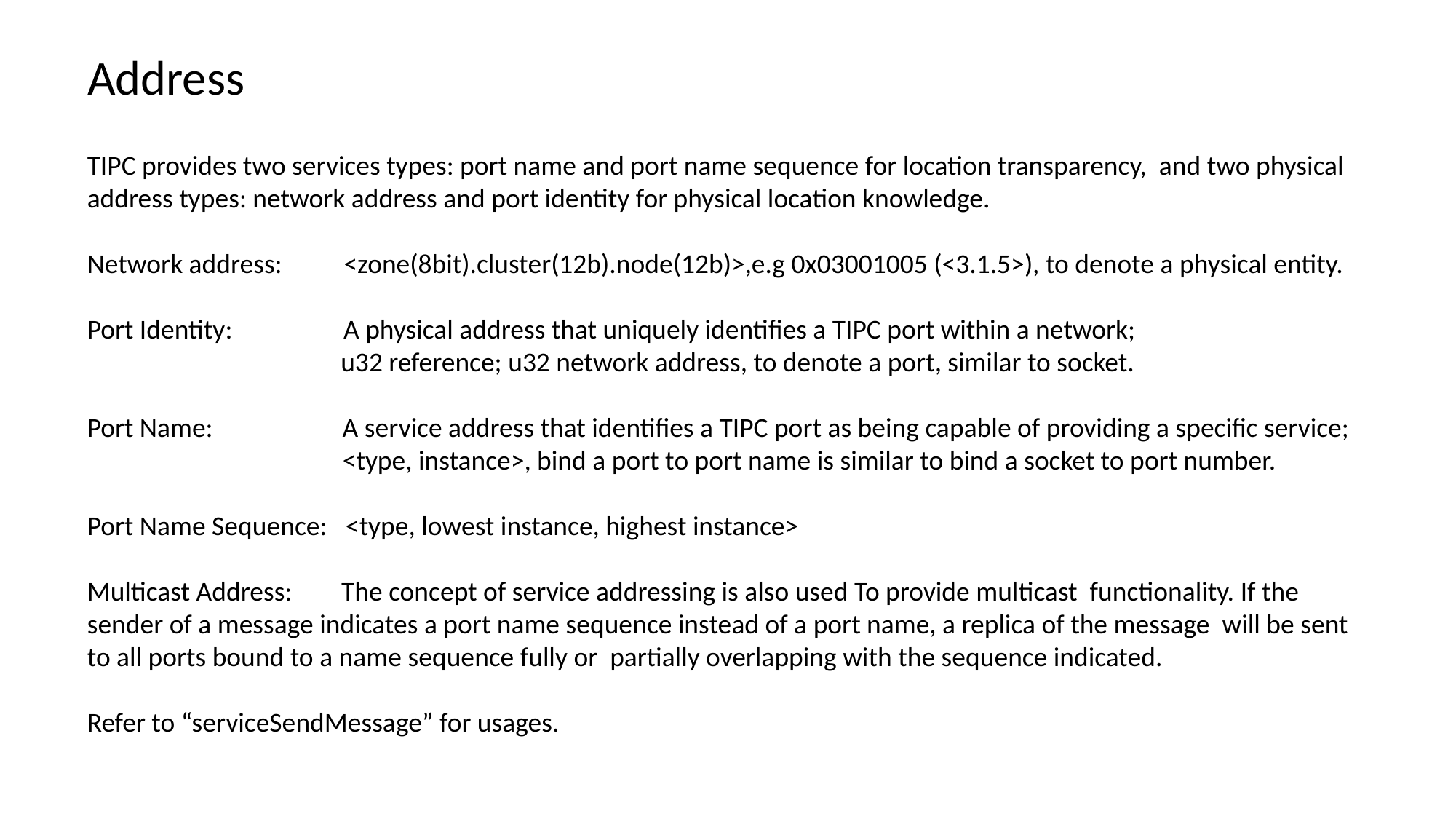

# Address
TIPC provides two services types: port name and port name sequence for location transparency,  and two physical address types: network address and port identity for physical location knowledge.

Network address:          <zone(8bit).cluster(12b).node(12b)>,e.g 0x03001005 (<3.1.5>), to denote a physical entity.

Port Identity:                  A physical address that uniquely identifies a TIPC port within a network;
                                         u32 reference; u32 network address, to denote a port, similar to socket.

Port Name:                     A service address that identifies a TIPC port as being capable of providing a specific service;
		      <type, instance>, bind a port to port name is similar to bind a socket to port number.

Port Name Sequence:   <type, lowest instance, highest instance>

Multicast Address:        The concept of service addressing is also used To provide multicast  functionality. If the sender of a message indicates a port name sequence instead of a port name, a replica of the message  will be sent to all ports bound to a name sequence fully or  partially overlapping with the sequence indicated.

Refer to “serviceSendMessage” for usages.